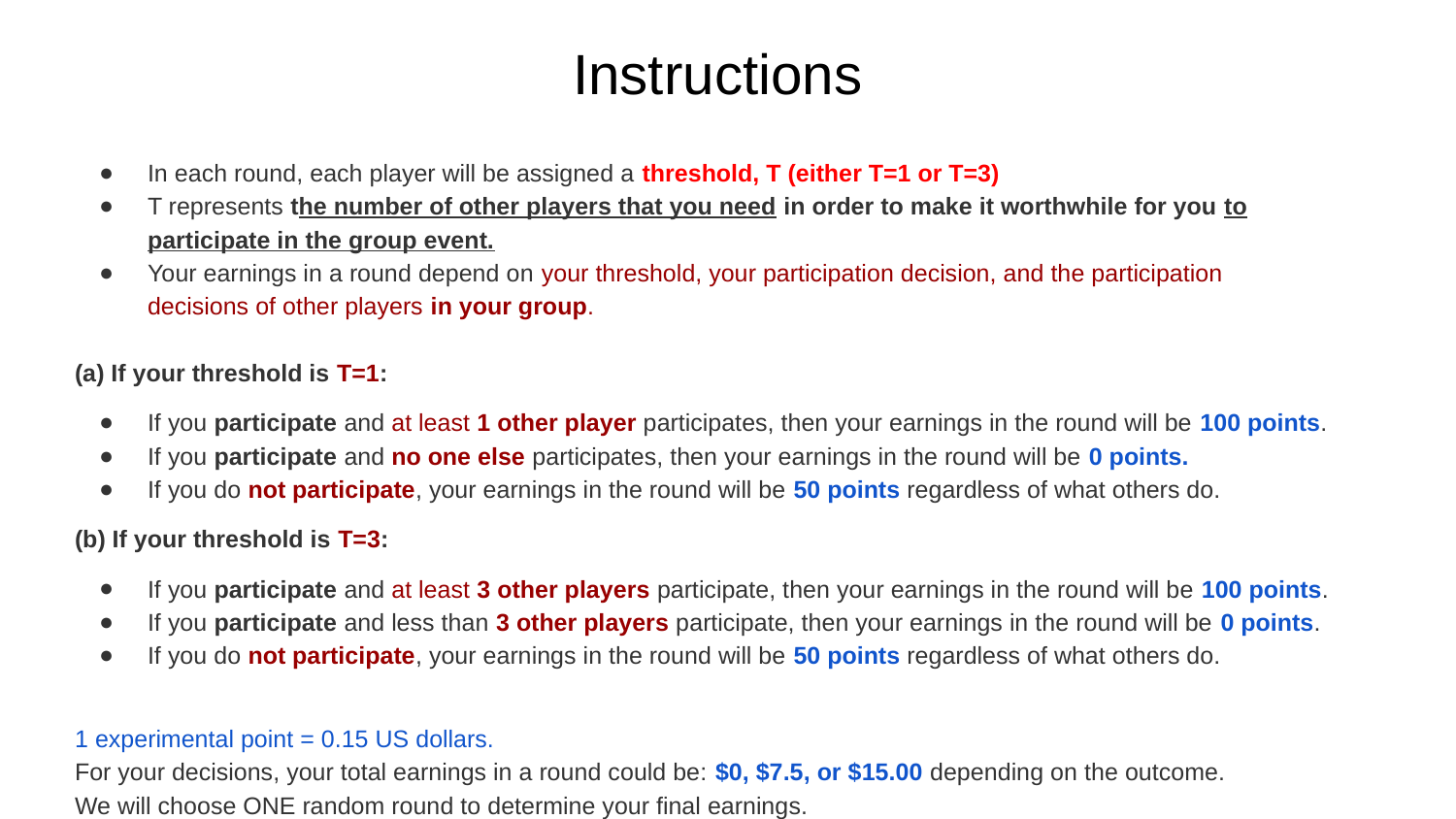

# Instructions

In each round, each player will be assigned a threshold, T (either T=1 or T=3)
T represents the number of other players that you need in order to make it worthwhile for you to participate in the group event.
Your earnings in a round depend on your threshold, your participation decision, and the participation decisions of other players in your group.

(a) If your threshold is T=1:
If you participate and at least 1 other player participates, then your earnings in the round will be 100 points.
If you participate and no one else participates, then your earnings in the round will be 0 points.
If you do not participate, your earnings in the round will be 50 points regardless of what others do.
(b) If your threshold is T=3:
If you participate and at least 3 other players participate, then your earnings in the round will be 100 points.
If you participate and less than 3 other players participate, then your earnings in the round will be 0 points.
If you do not participate, your earnings in the round will be 50 points regardless of what others do.

1 experimental point = 0.15 US dollars.
For your decisions, your total earnings in a round could be: $0, $7.5, or $15.00 depending on the outcome.
We will choose ONE random round to determine your final earnings.